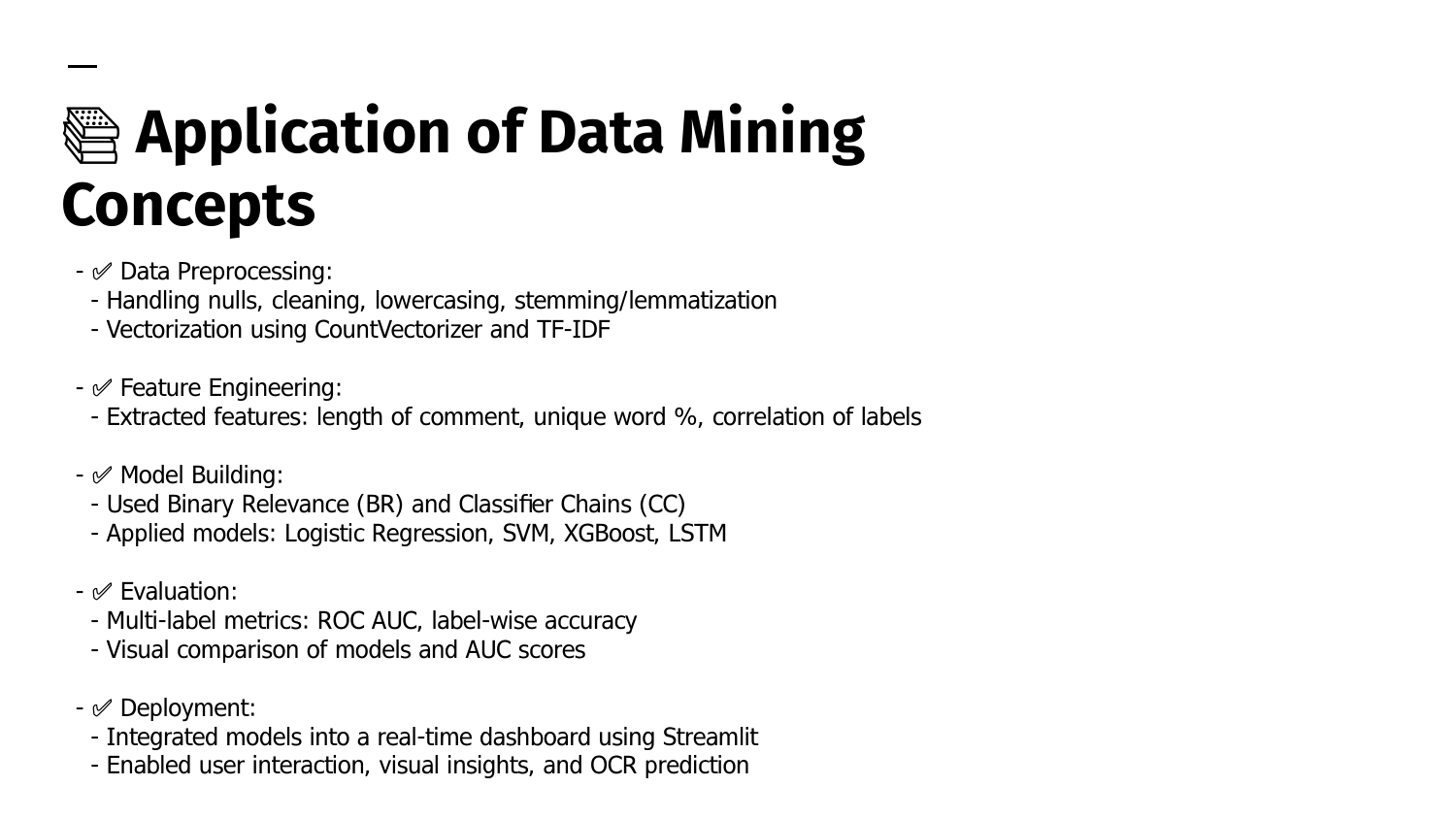

# 📚 Application of Data Mining Concepts

- ✅ Data Preprocessing:
  - Handling nulls, cleaning, lowercasing, stemming/lemmatization
  - Vectorization using CountVectorizer and TF-IDF

- ✅ Feature Engineering:
  - Extracted features: length of comment, unique word %, correlation of labels

- ✅ Model Building:
  - Used Binary Relevance (BR) and Classifier Chains (CC)
  - Applied models: Logistic Regression, SVM, XGBoost, LSTM

- ✅ Evaluation:
  - Multi-label metrics: ROC AUC, label-wise accuracy
  - Visual comparison of models and AUC scores

- ✅ Deployment:
  - Integrated models into a real-time dashboard using Streamlit
  - Enabled user interaction, visual insights, and OCR prediction